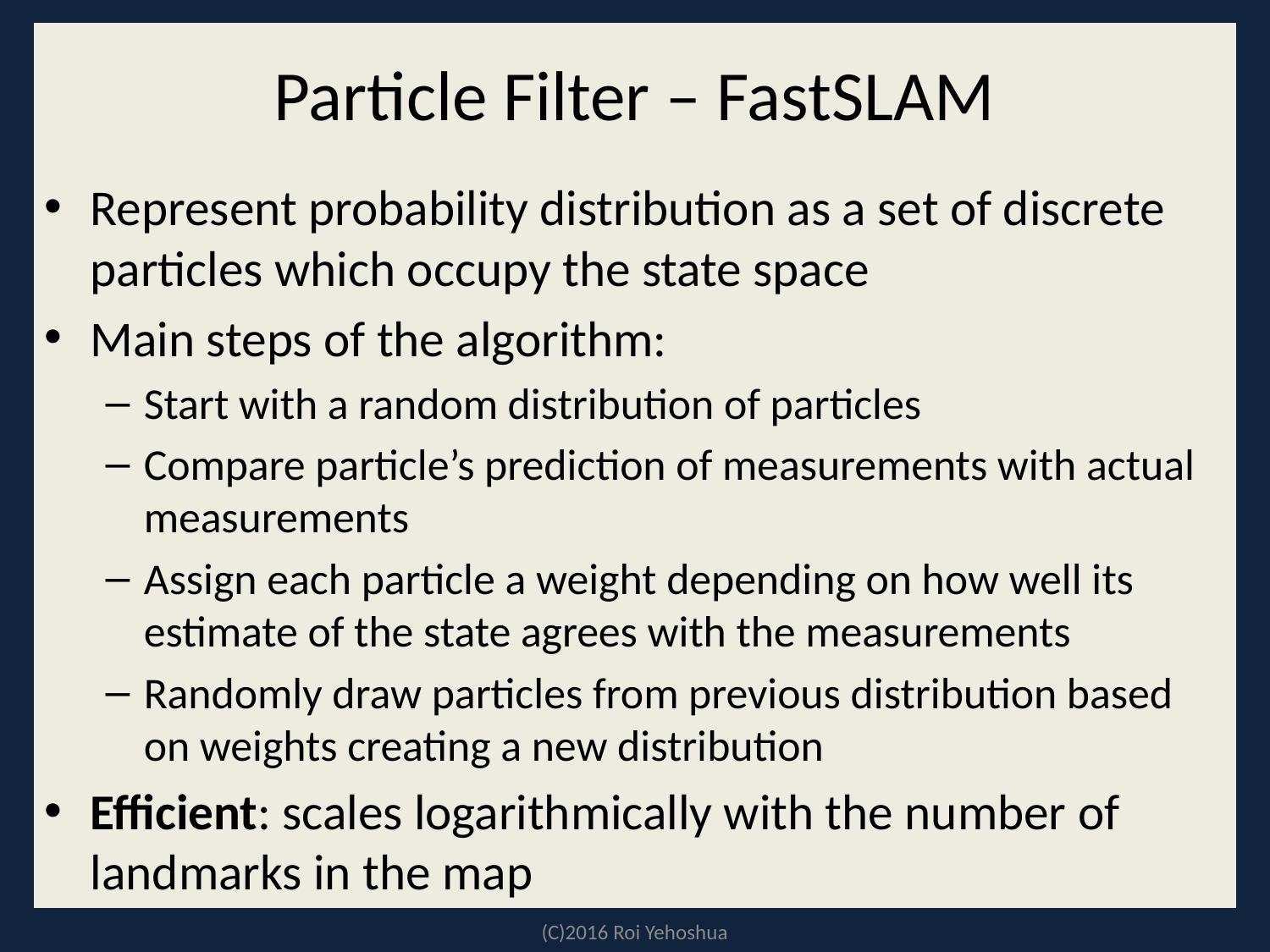

# Particle Filter – FastSLAM
Represent probability distribution as a set of discrete particles which occupy the state space
Main steps of the algorithm:
Start with a random distribution of particles
Compare particle’s prediction of measurements with actual measurements
Assign each particle a weight depending on how well its estimate of the state agrees with the measurements
Randomly draw particles from previous distribution based on weights creating a new distribution
Efficient: scales logarithmically with the number of landmarks in the map

(C)2016 Roi Yehoshua